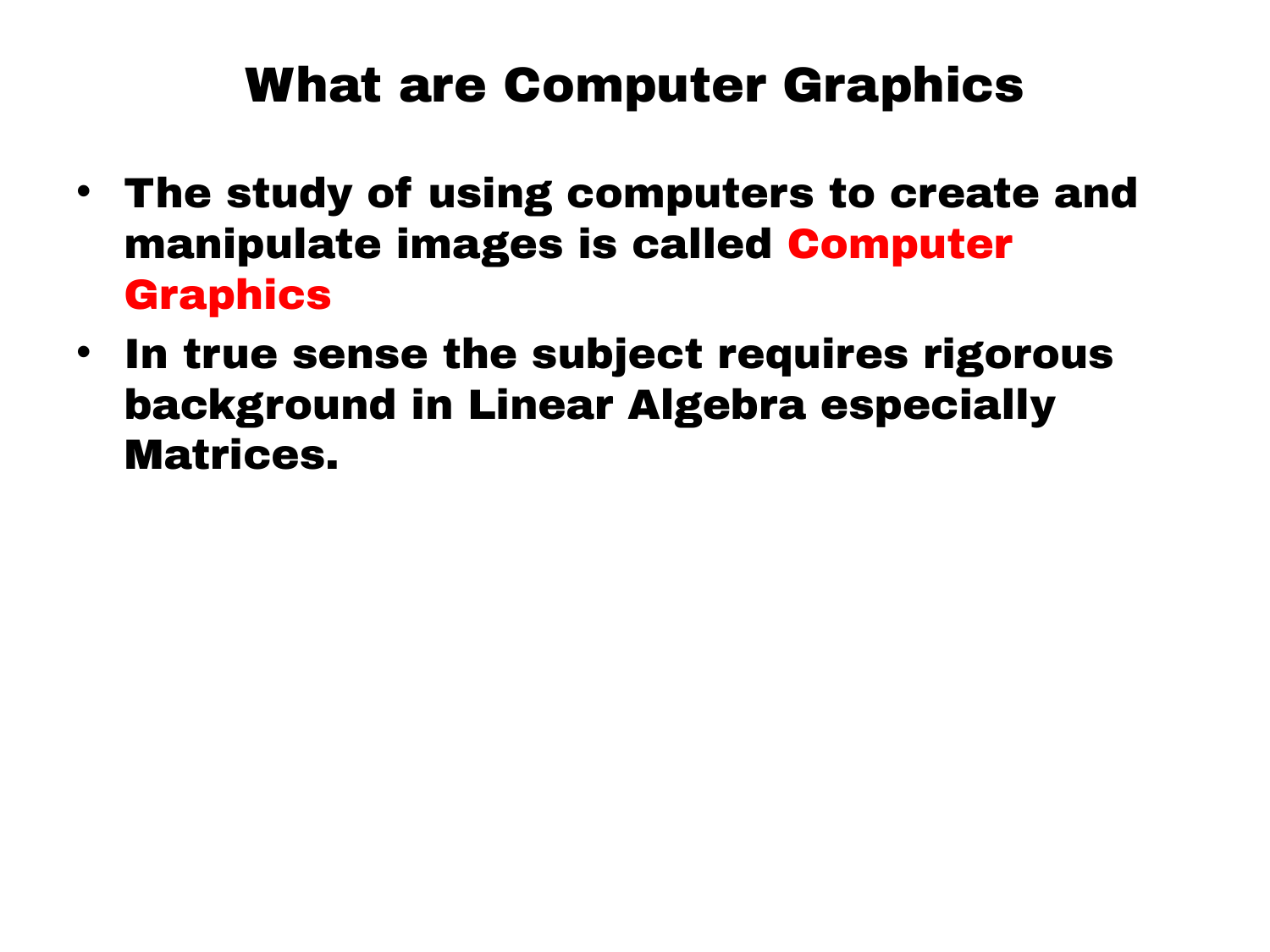

# What are Computer Graphics
The study of using computers to create and manipulate images is called Computer Graphics
In true sense the subject requires rigorous background in Linear Algebra especially Matrices.